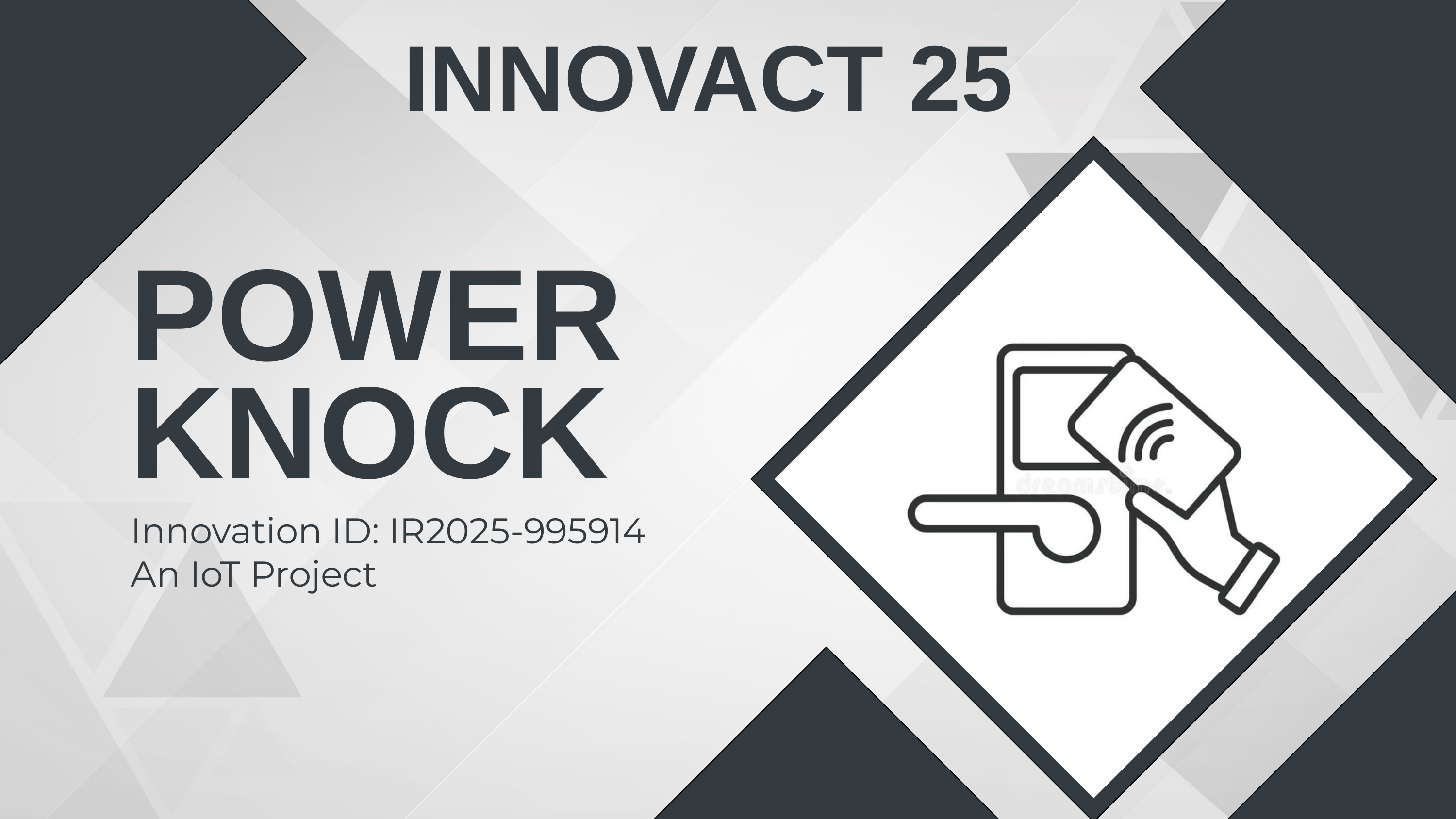

INNOVACT 25

POWER
KNOCK

Innovation ID: IR2025-995914
An IoT Project